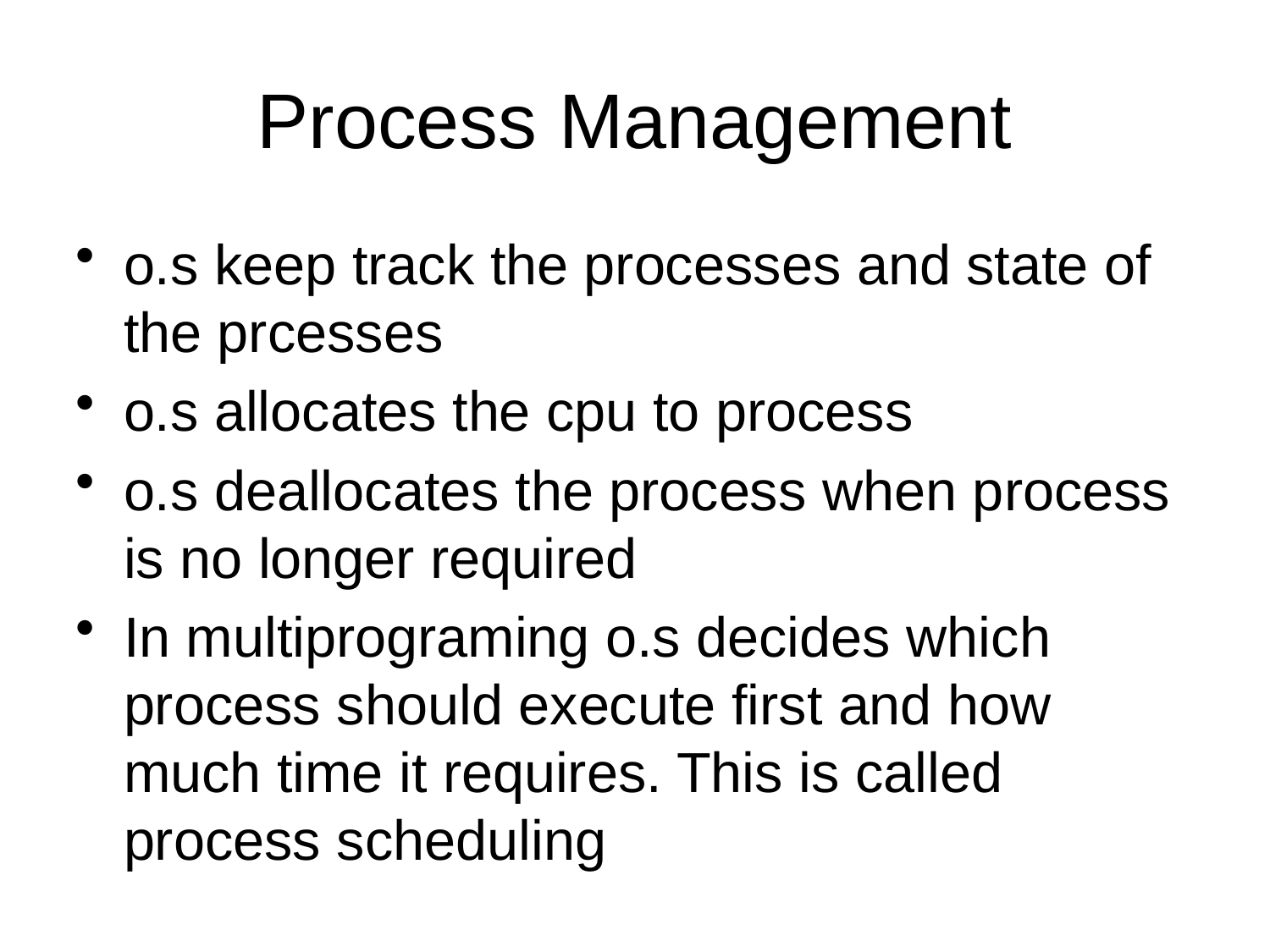

# Process Management
o.s keep track the processes and state of the prcesses
o.s allocates the cpu to process
o.s deallocates the process when process is no longer required
In multiprograming o.s decides which process should execute first and how much time it requires. This is called process scheduling